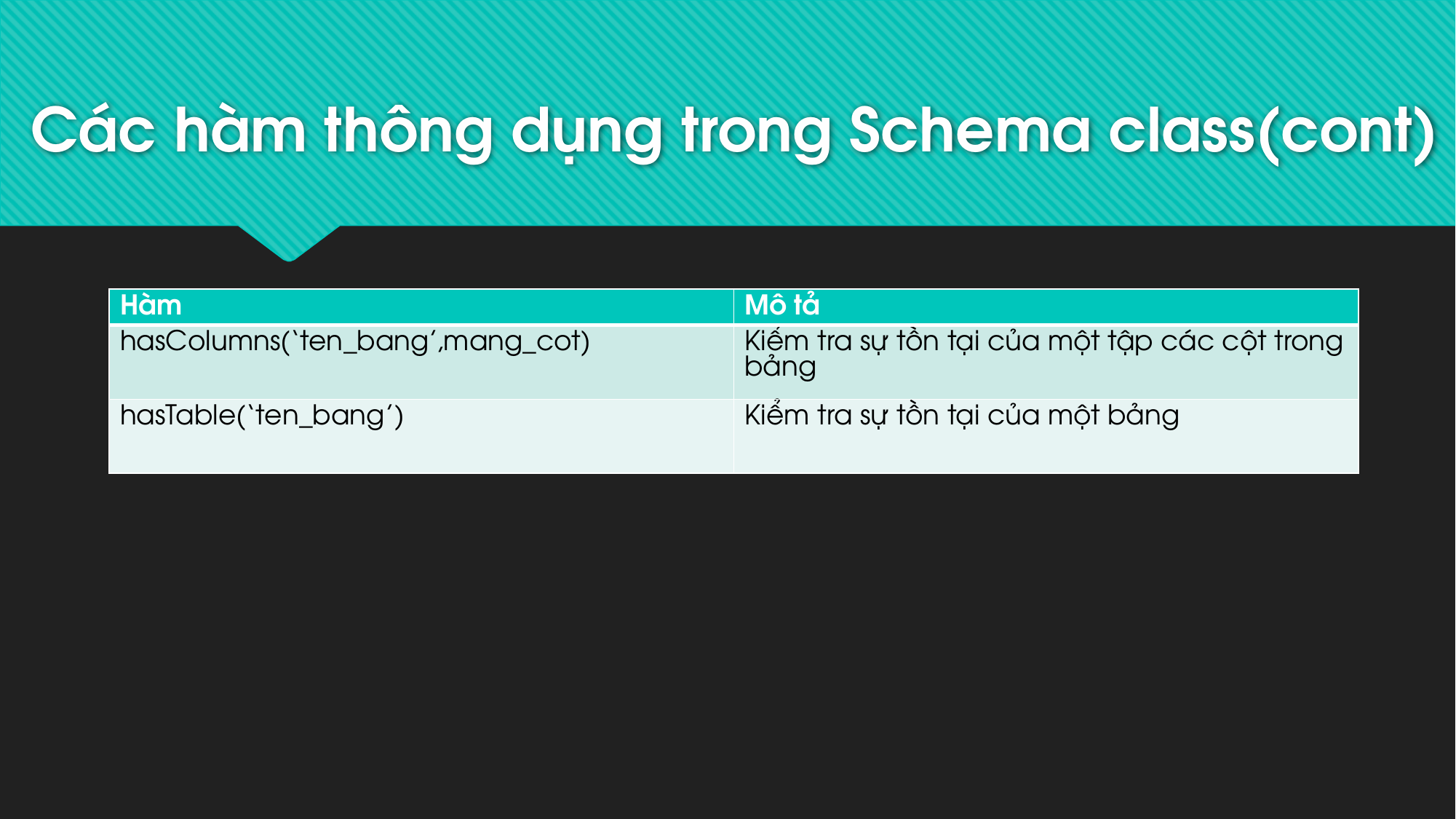

# Các hàm thông dụng trong Schema class(cont)
| Hàm | Mô tả |
| --- | --- |
| hasColumns(‘ten\_bang’,mang\_cot) | Kiểm tra sự tồn tại của một tập các cột trong bảng |
| hasTable(‘ten\_bang’) | Kiểm tra sự tồn tại của một bảng |